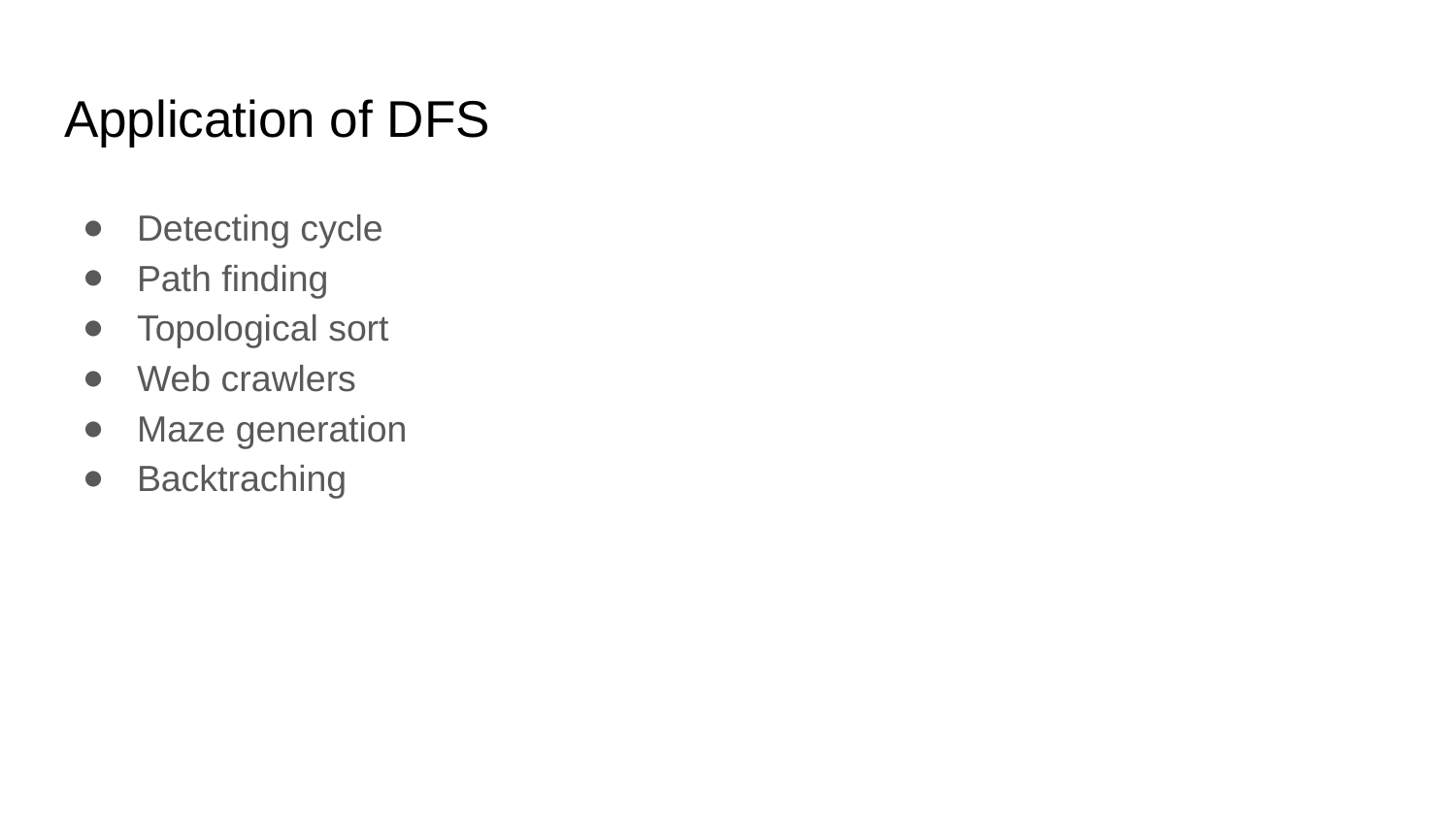

# Application of DFS
Detecting cycle
Path finding
Topological sort
Web crawlers
Maze generation
Backtraching